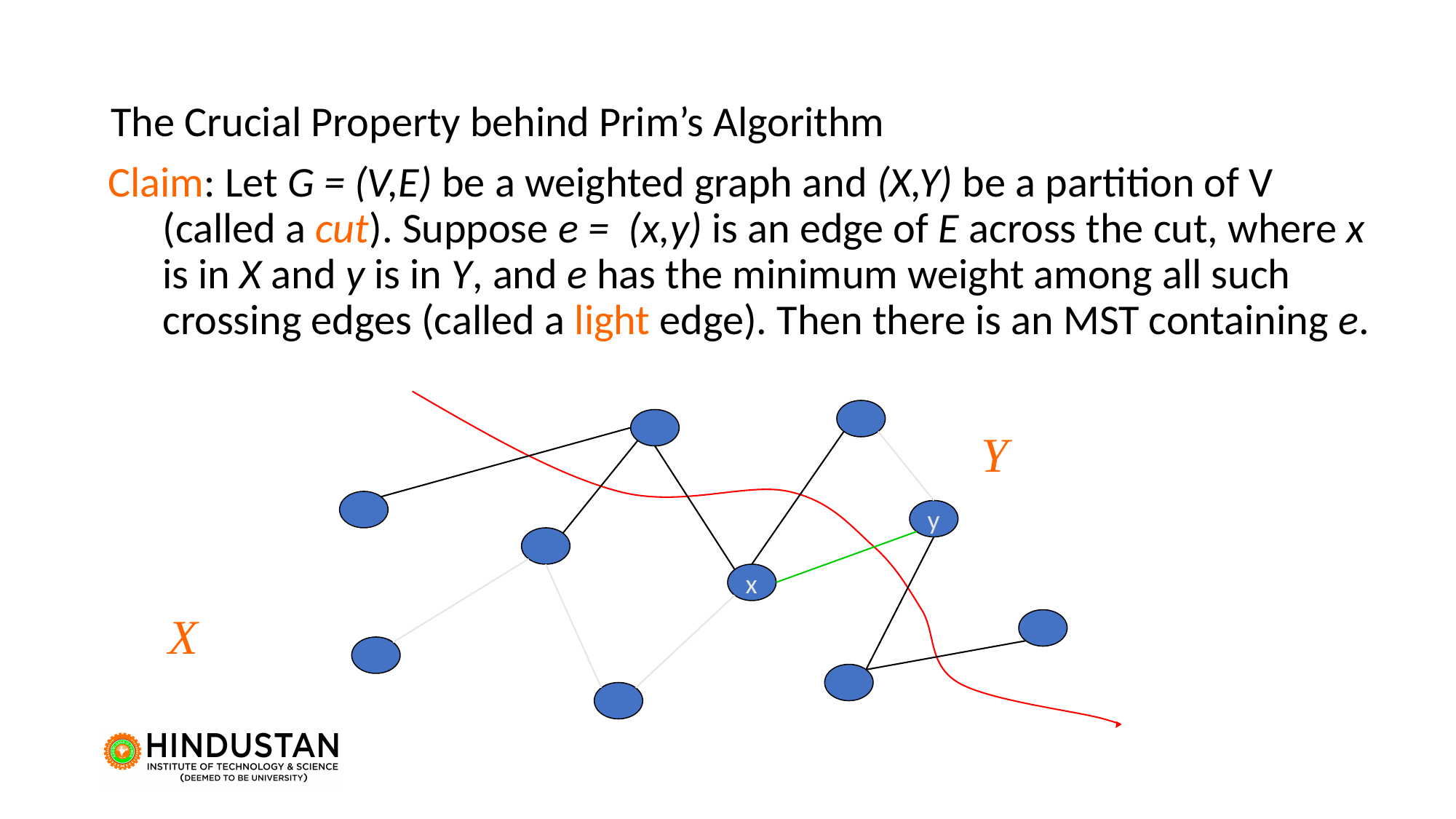

# The Crucial Property behind Prim’s Algorithm
Claim: Let G = (V,E) be a weighted graph and (X,Y) be a partition of V (called a cut). Suppose e =  (x,y) is an edge of E across the cut, where x is in X and y is in Y, and e has the minimum weight among all such crossing edges (called a light edge). Then there is an MST containing e.

Y

y

x
X